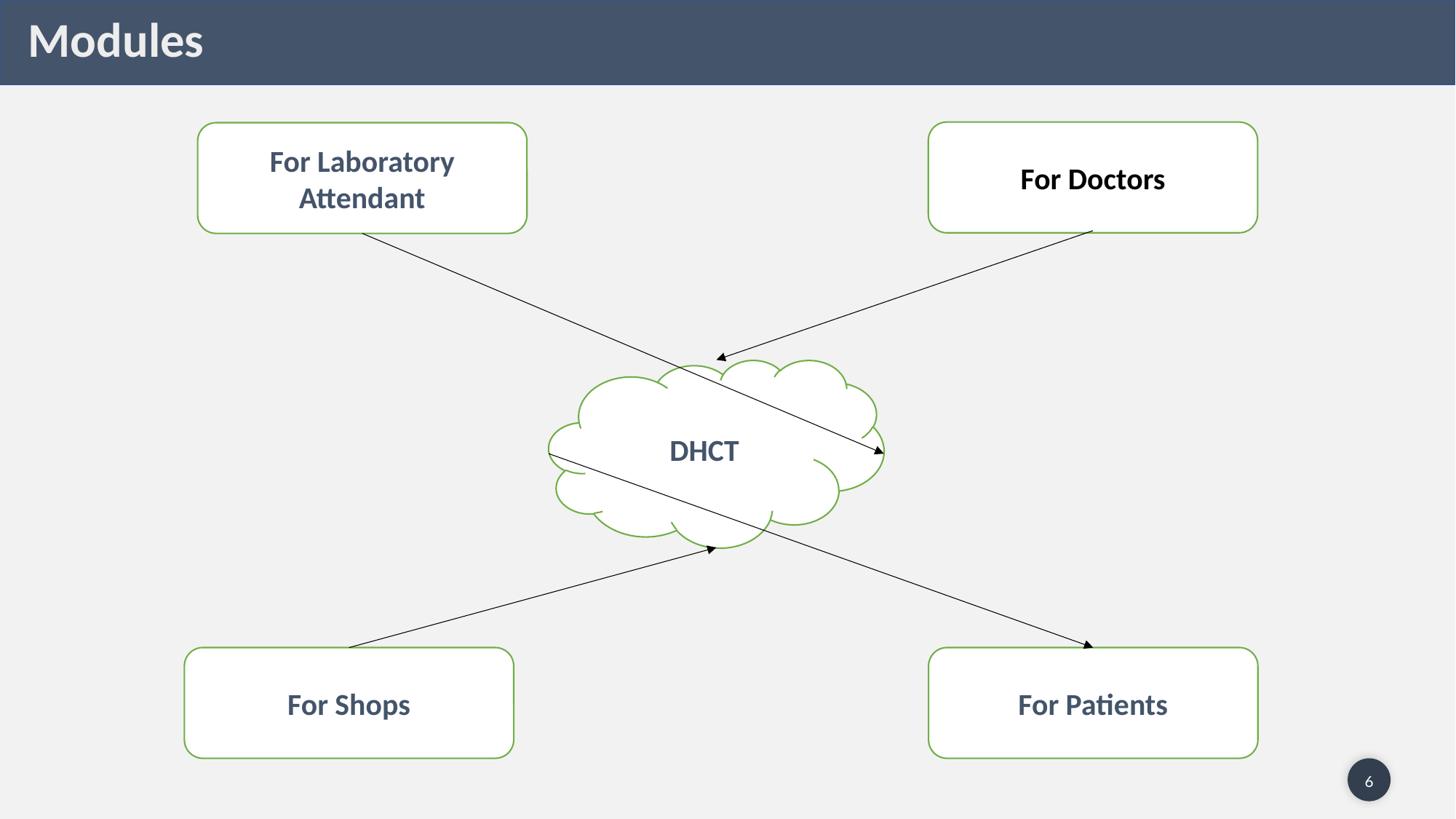

Modules
For Doctors
For Laboratory Attendant
DHCT
For Patients
For Shops

6